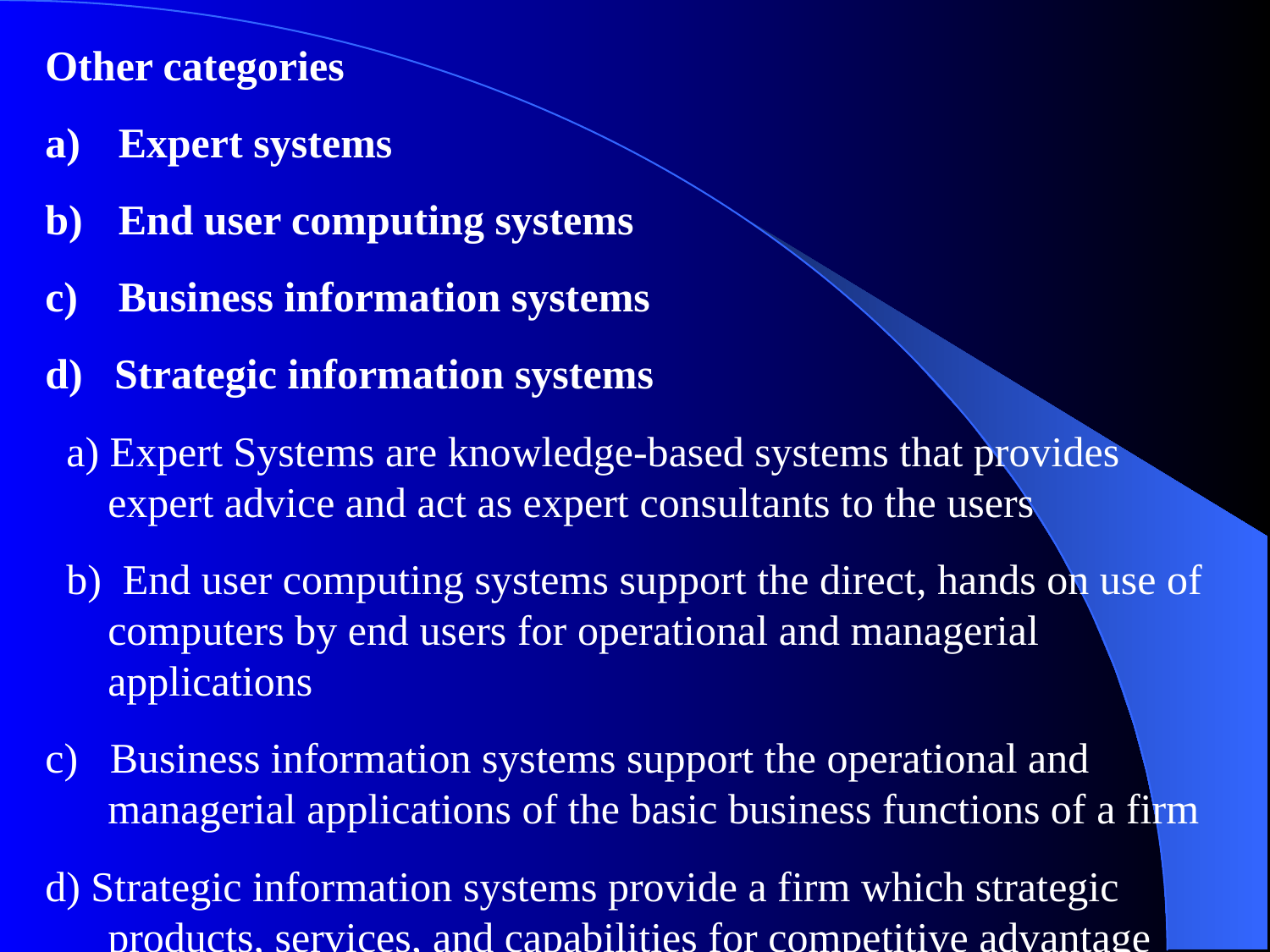

Other categories
 Expert systems
 End user computing systems
 Business information systems
d)   Strategic information systems
  a) Expert Systems are knowledge-based systems that provides expert advice and act as expert consultants to the users
  b)  End user computing systems support the direct, hands on use of computers by end users for operational and managerial applications
c)   Business information systems support the operational and managerial applications of the basic business functions of a firm
d) Strategic information systems provide a firm which strategic products, services, and capabilities for competitive advantage